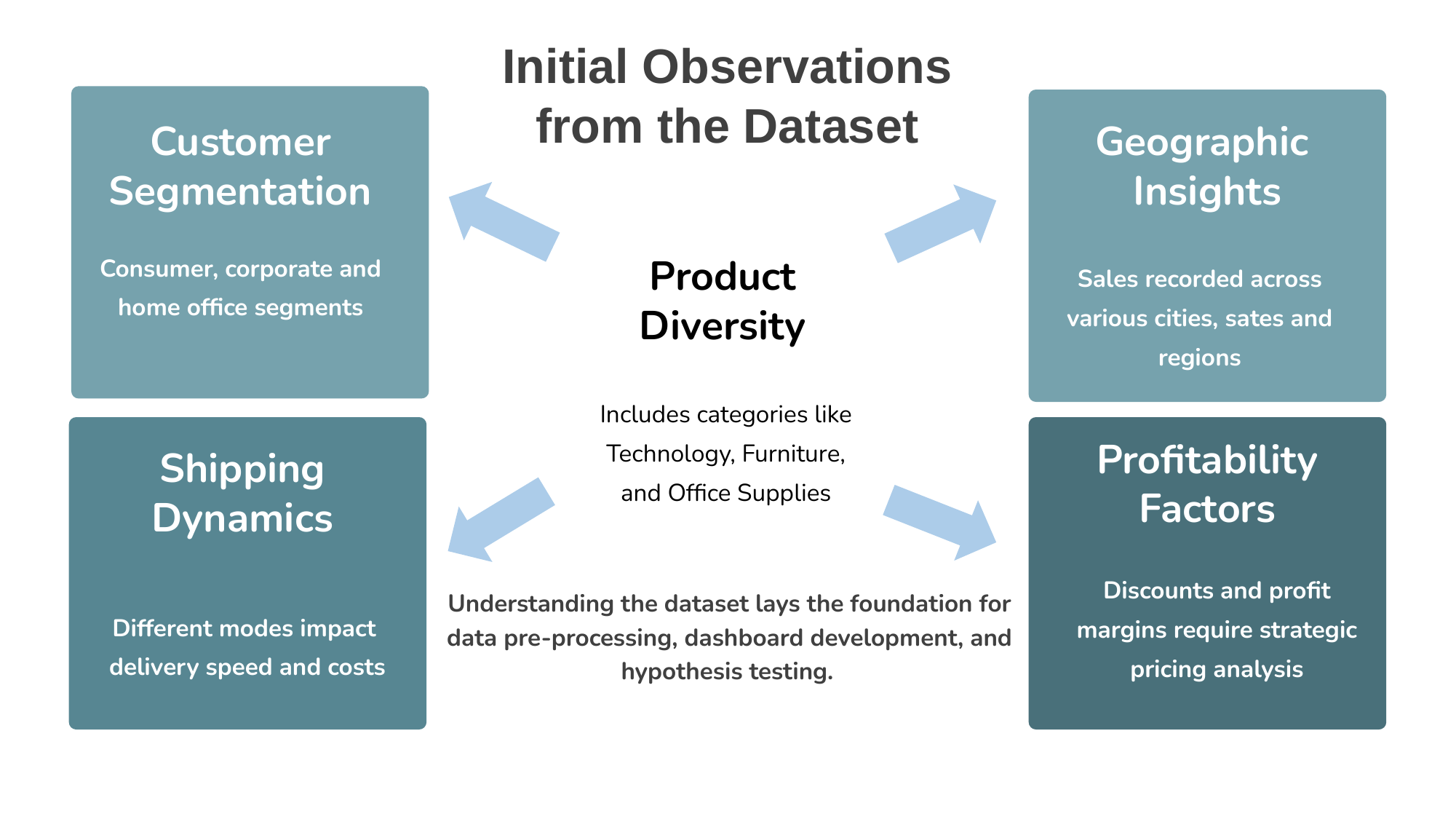

Initial Observations from the Dataset

Customer Segmentation
Geographic
Insights

Consumer, corporate and home office segments
Product Diversity
Sales recorded across various cities, sates and regions
Includes categories like Technology, Furniture, and Office Supplies

Profitability
Factors
Shipping
Dynamics

Understanding the dataset lays the foundation for data pre-processing, dashboard development, and hypothesis testing.

Discounts and profit margins require strategic pricing analysis
Different modes impact  delivery speed and costs